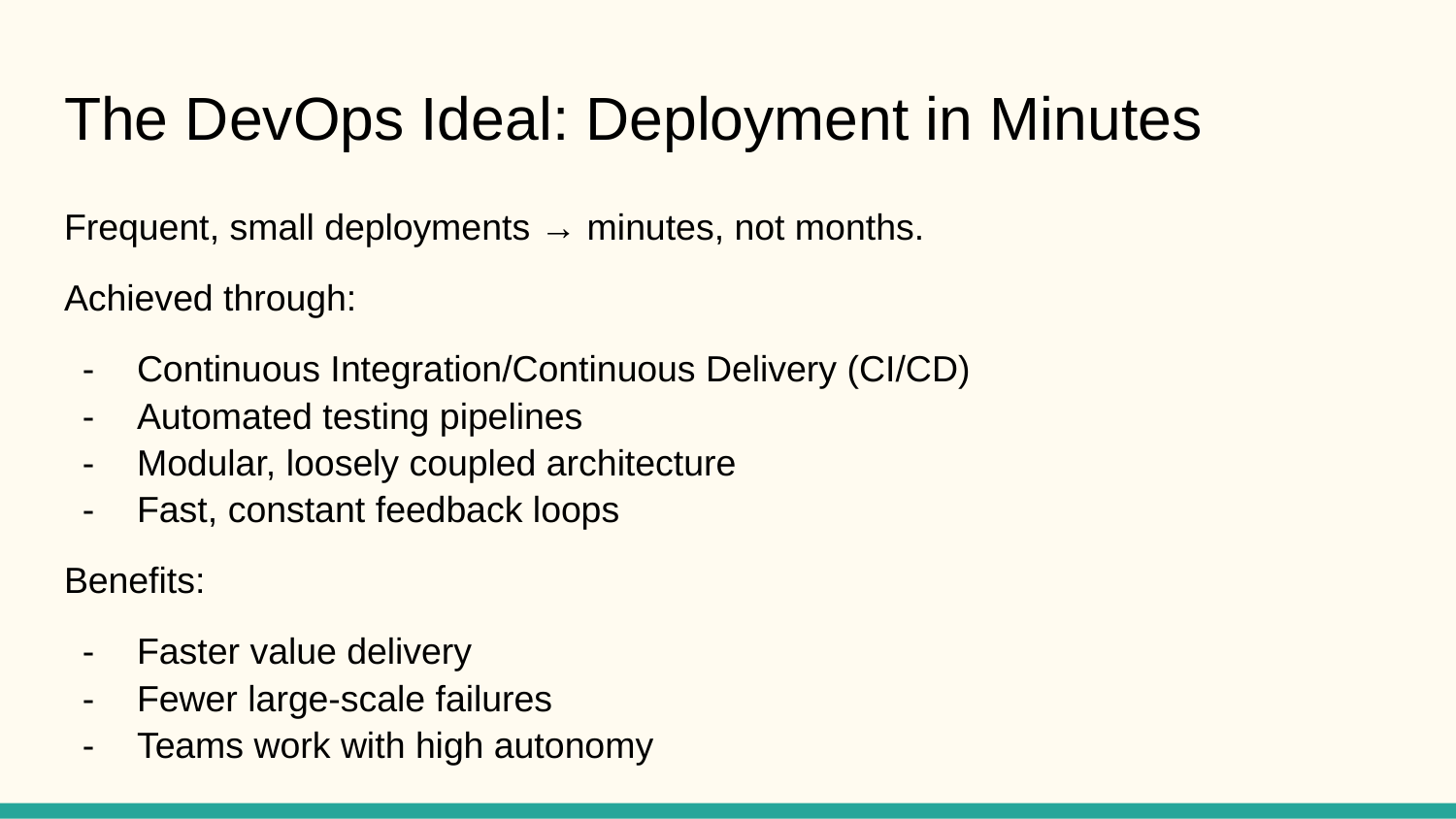

# The DevOps Ideal: Deployment in Minutes
Frequent, small deployments → minutes, not months.
Achieved through:
Continuous Integration/Continuous Delivery (CI/CD)
Automated testing pipelines
Modular, loosely coupled architecture
Fast, constant feedback loops
Benefits:
Faster value delivery
Fewer large-scale failures
Teams work with high autonomy